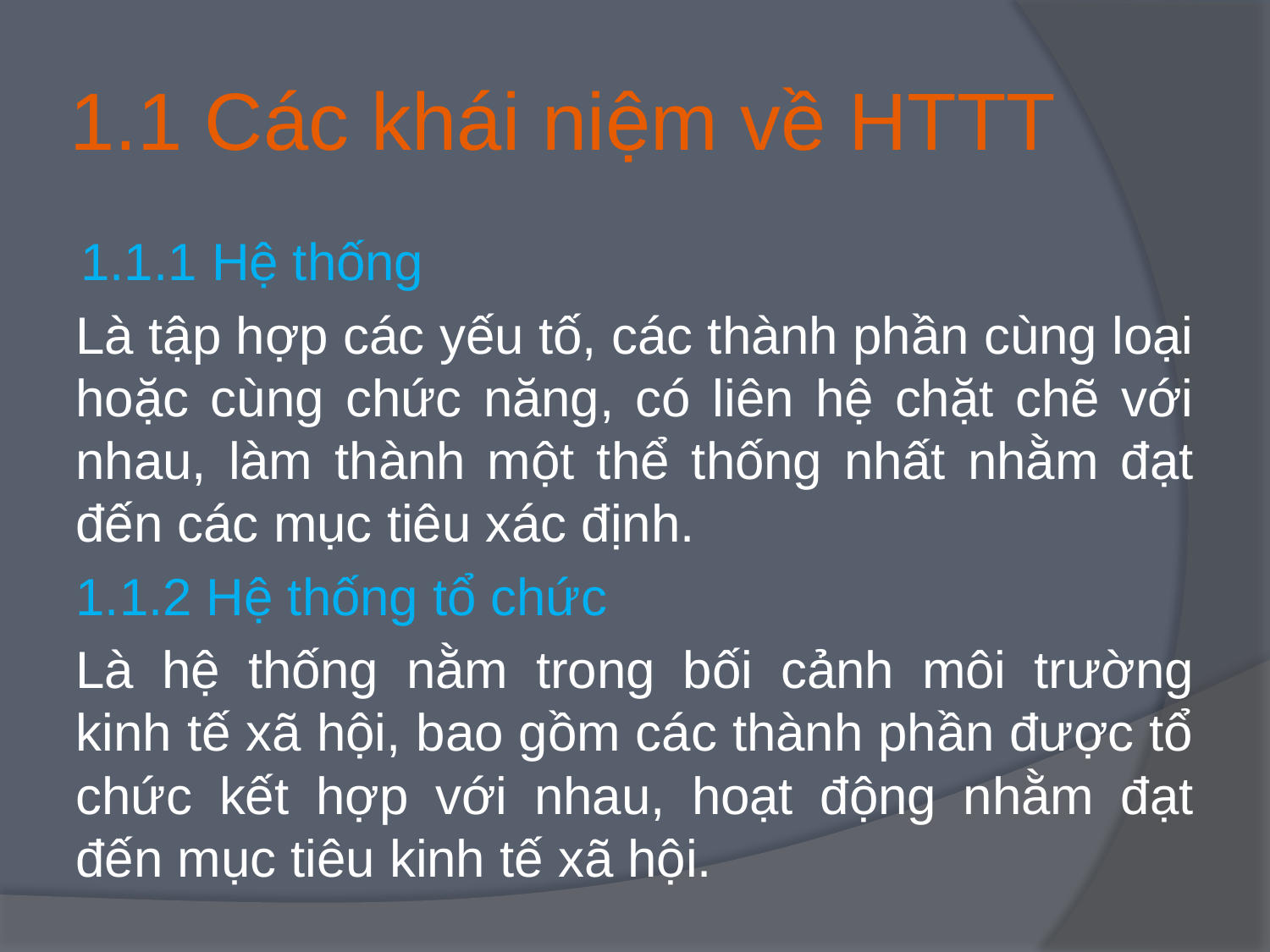

# 1.1 Các khái niệm về HTTT
1.1.1 Hệ thống
Là tập hợp các yếu tố, các thành phần cùng loại hoặc cùng chức năng, có liên hệ chặt chẽ với nhau, làm thành một thể thống nhất nhằm đạt đến các mục tiêu xác định.
1.1.2 Hệ thống tổ chức
Là hệ thống nằm trong bối cảnh môi trường kinh tế xã hội, bao gồm các thành phần được tổ chức kết hợp với nhau, hoạt động nhằm đạt đến mục tiêu kinh tế xã hội.